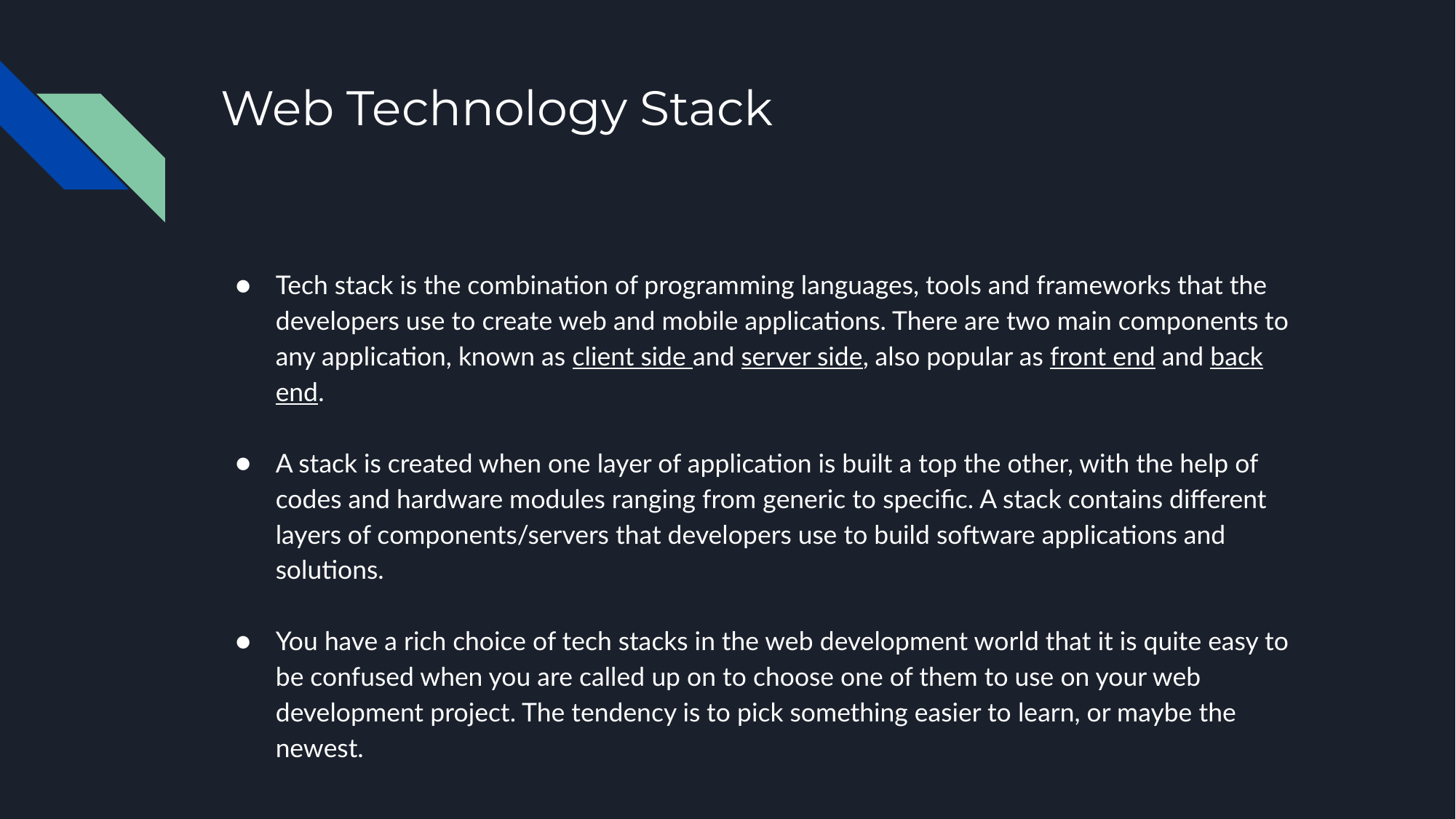

# Web Technology Stack
Tech stack is the combination of programming languages, tools and frameworks that the developers use to create web and mobile applications. There are two main components to any application, known as client side and server side, also popular as front end and back end.

A stack is created when one layer of application is built a top the other, with the help of codes and hardware modules ranging from generic to specific. A stack contains different layers of components/servers that developers use to build software applications and solutions.

You have a rich choice of tech stacks in the web development world that it is quite easy to be confused when you are called up on to choose one of them to use on your web development project. The tendency is to pick something easier to learn, or maybe the newest.